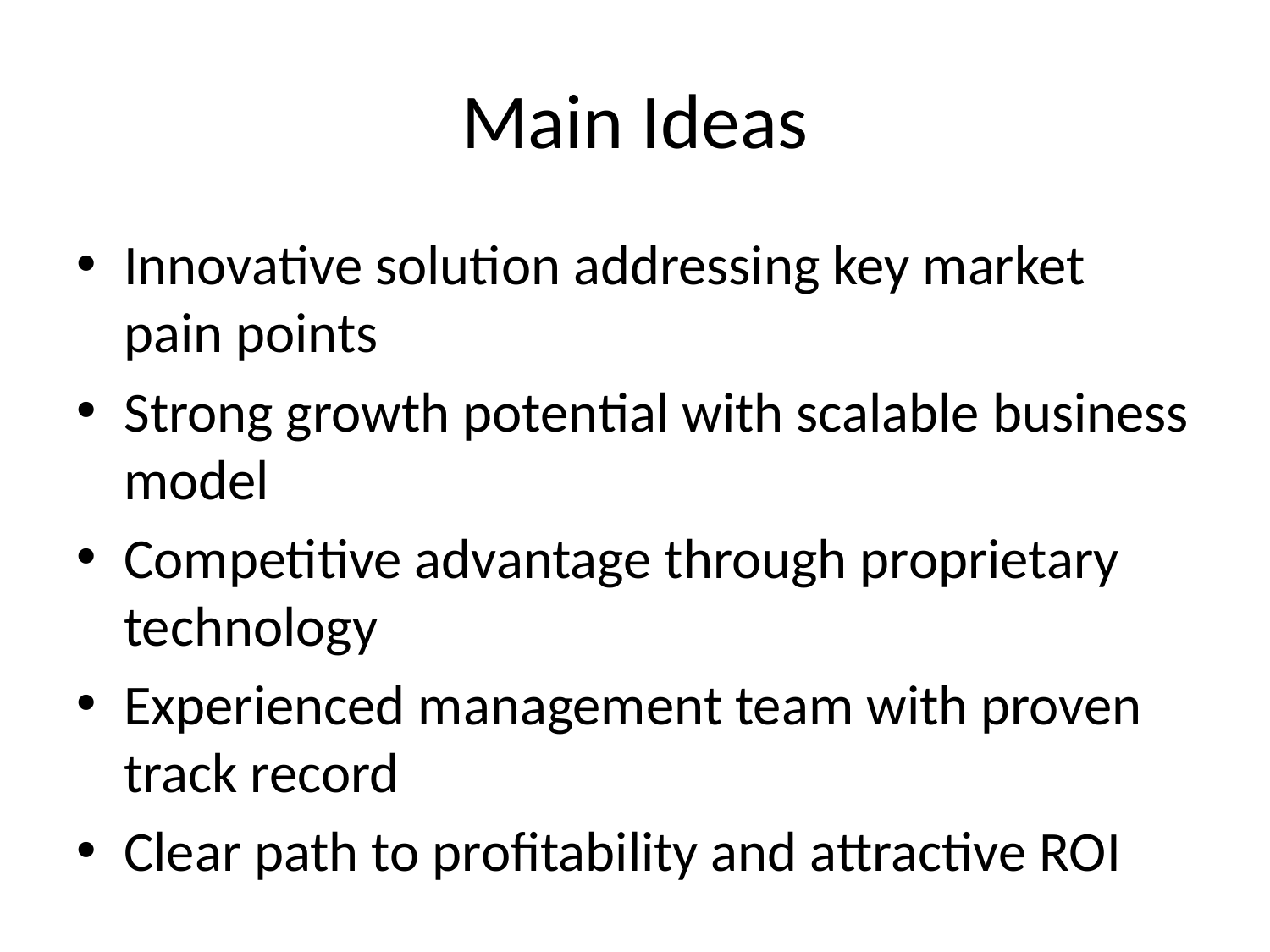

# Main Ideas
Innovative solution addressing key market pain points
Strong growth potential with scalable business model
Competitive advantage through proprietary technology
Experienced management team with proven track record
Clear path to profitability and attractive ROI